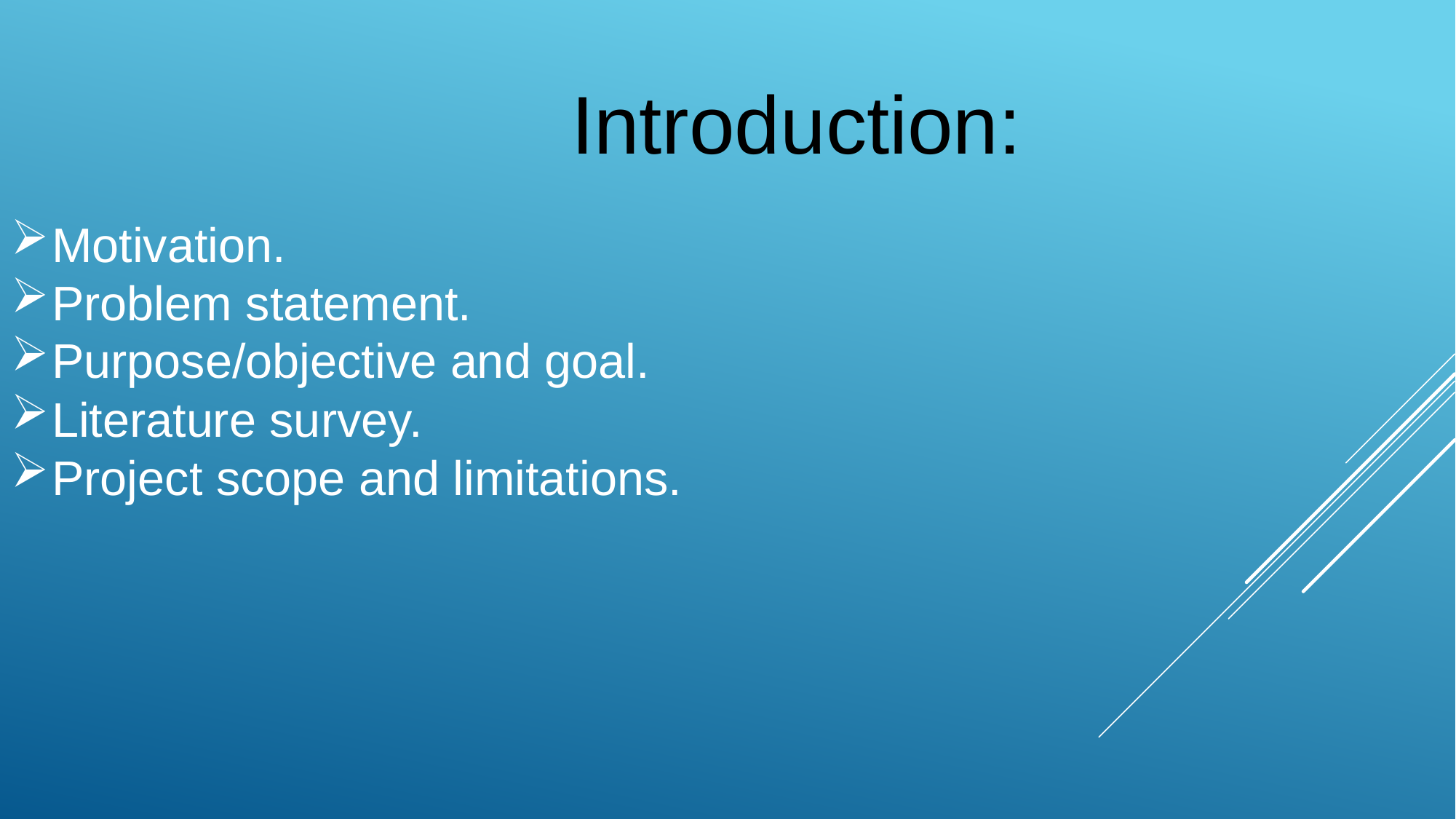

Introduction:

Motivation.
Problem statement.
Purpose/objective and goal.
Literature survey.
Project scope and limitations.